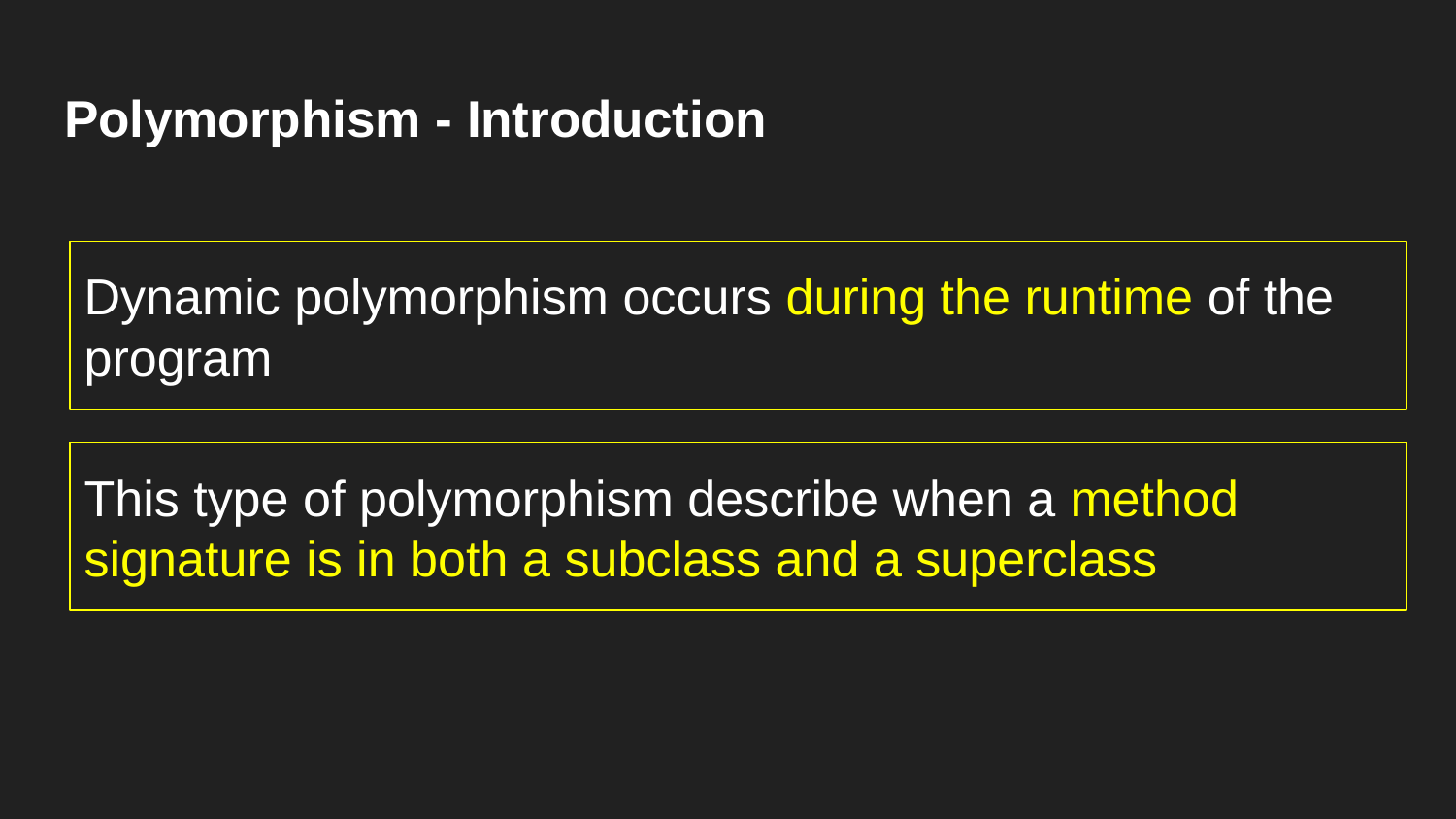

# Polymorphism - Introduction
Dynamic polymorphism occurs during the runtime of the program
This type of polymorphism describe when a method signature is in both a subclass and a superclass